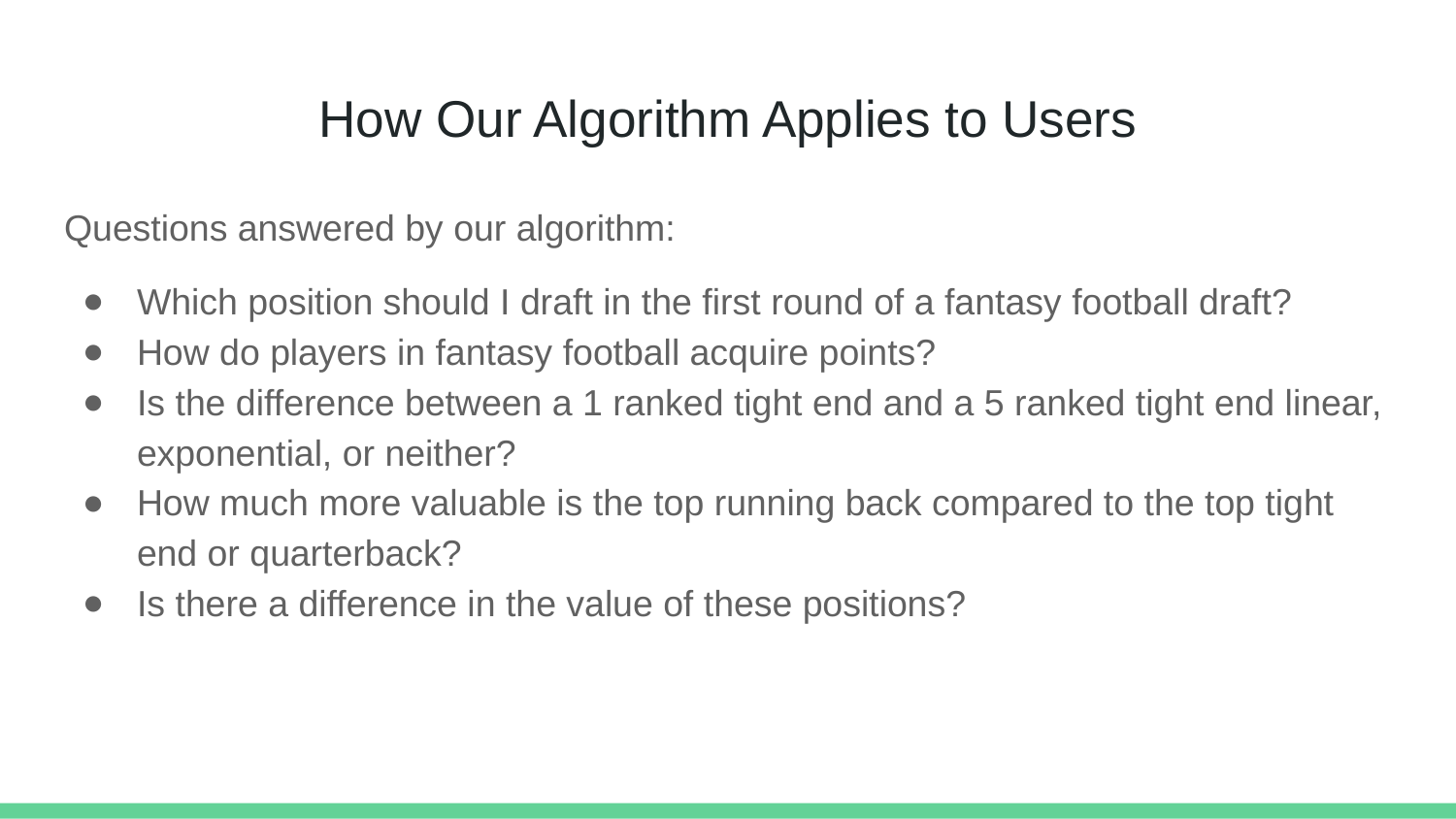

# How Our Algorithm Applies to Users
Questions answered by our algorithm:
Which position should I draft in the first round of a fantasy football draft?
How do players in fantasy football acquire points?
Is the difference between a 1 ranked tight end and a 5 ranked tight end linear, exponential, or neither?
How much more valuable is the top running back compared to the top tight end or quarterback?
Is there a difference in the value of these positions?